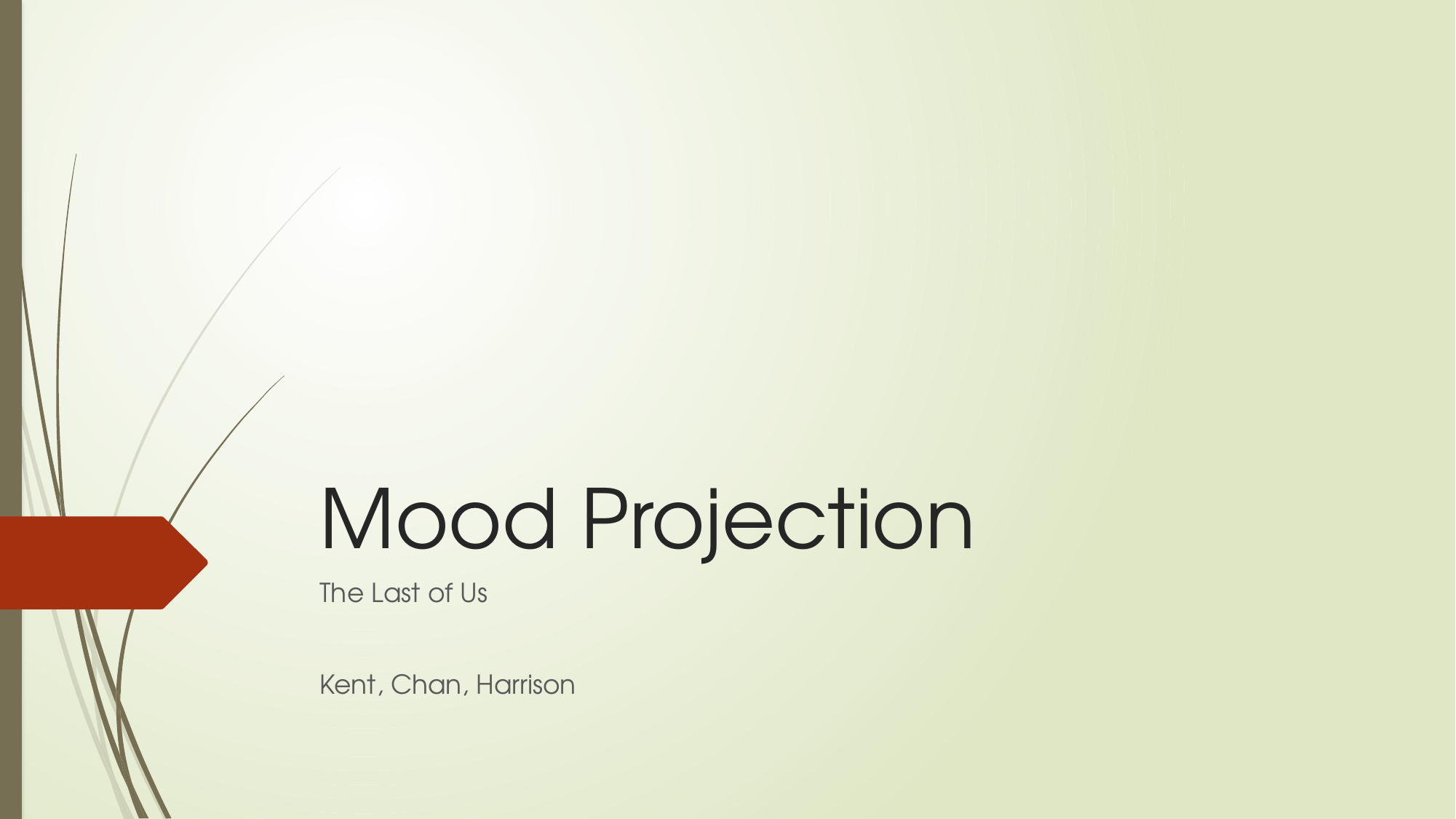

# Mood Projection
The Last of Us

Kent, Chan, Harrison